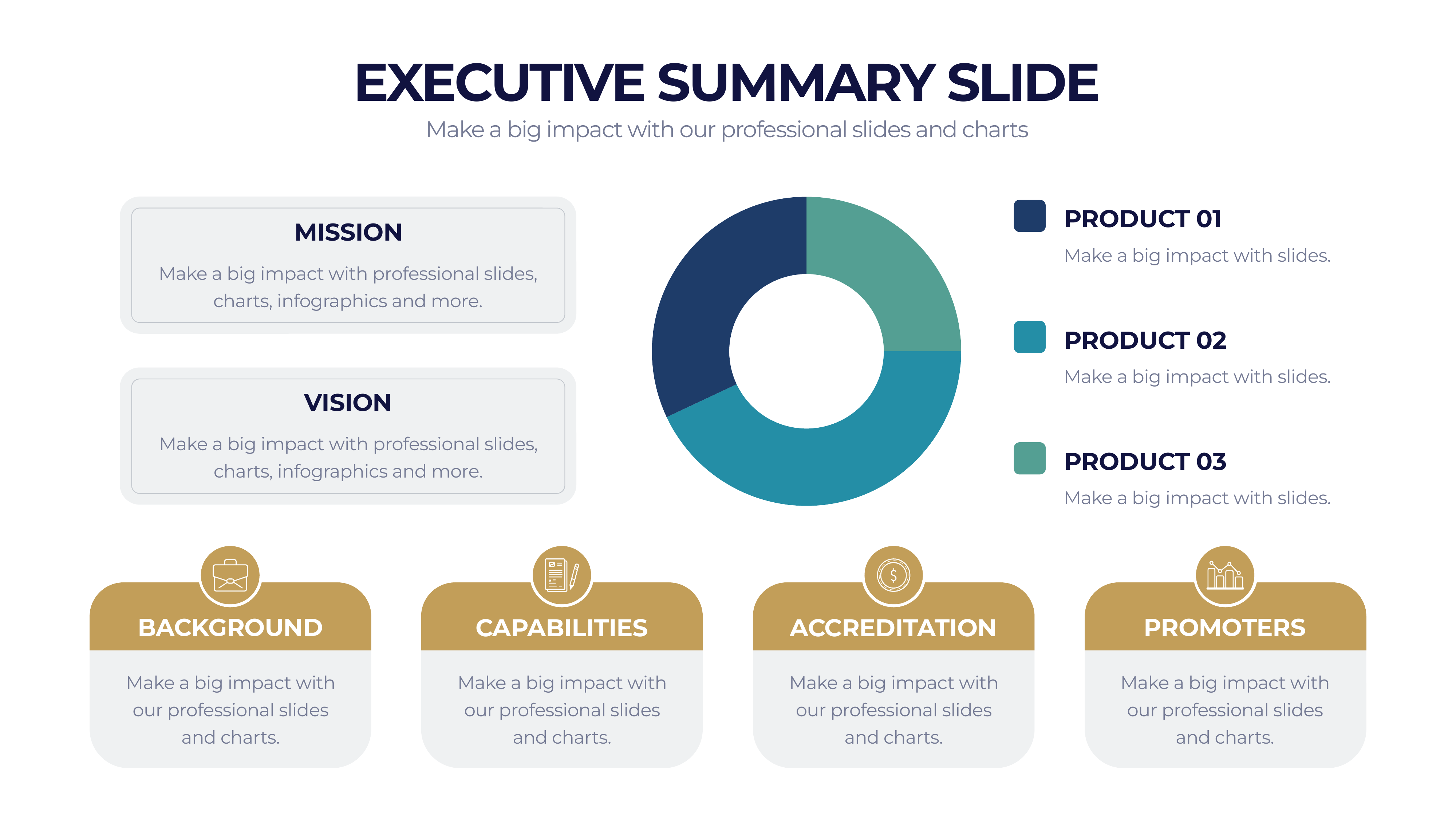

EXECUTIVE SUMMARY SLIDE
Make a big impact with our professional slides and charts

### Chart

| Category | Sales |
|---|---|
| 1st Qtr | 25.0 |
| 2nd Qtr | 43.0 |

PRODUCT 01

MISSION
Make a big impact with slides.
Make a big impact with professional slides, charts, infographics and more.

PRODUCT 02
Make a big impact with slides.

VISION
Make a big impact with professional slides, charts, infographics and more.

PRODUCT 03
Make a big impact with slides.

BACKGROUND
PROMOTERS
CAPABILITIES
ACCREDITATION
Make a big impact with our professional slides and charts.
Make a big impact with our professional slides and charts.
Make a big impact with our professional slides and charts.
Make a big impact with our professional slides and charts.